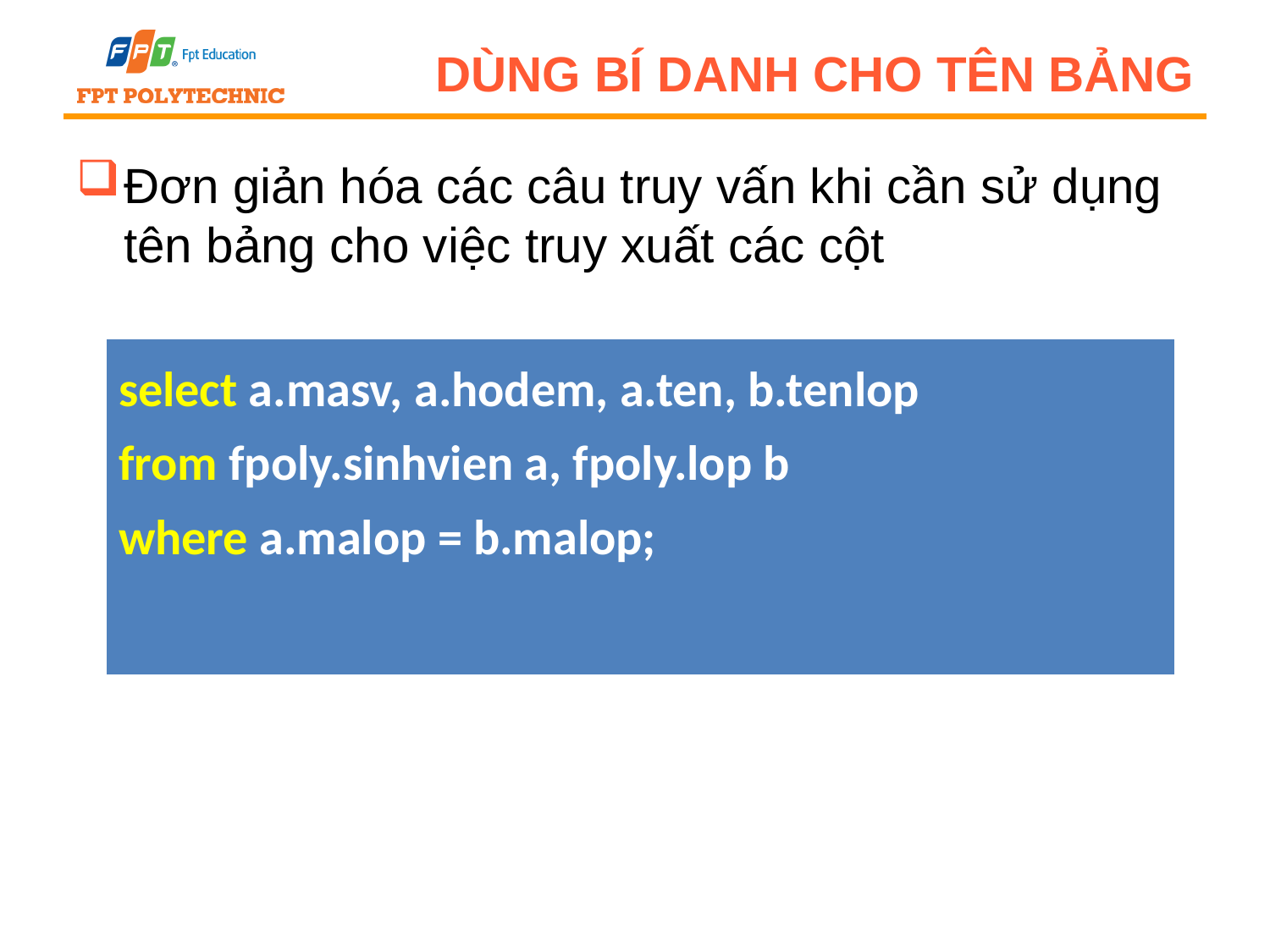

# DÙNG BÍ DANH CHO TÊN BẢNG
Đơn giản hóa các câu truy vấn khi cần sử dụng tên bảng cho việc truy xuất các cột

| select a.masv, a.hodem, a.ten, b.tenlop from fpoly.sinhvien a, fpoly.lop b where a.malop = b.malop; |
| --- |